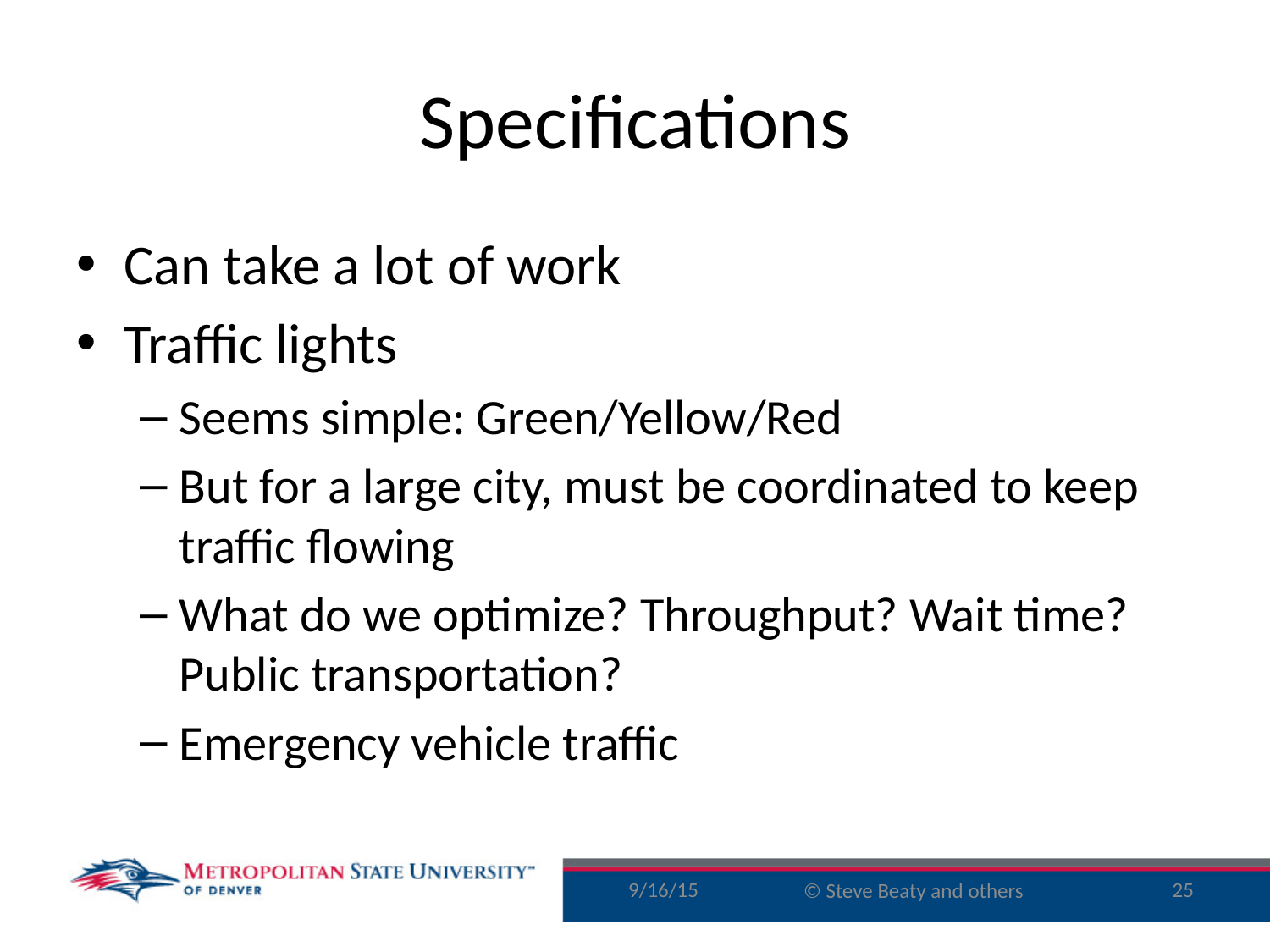

# Specifications
Can take a lot of work
Traffic lights
Seems simple: Green/Yellow/Red
But for a large city, must be coordinated to keep traffic flowing
What do we optimize? Throughput? Wait time? Public transportation?
Emergency vehicle traffic
9/16/15
25
© Steve Beaty and others